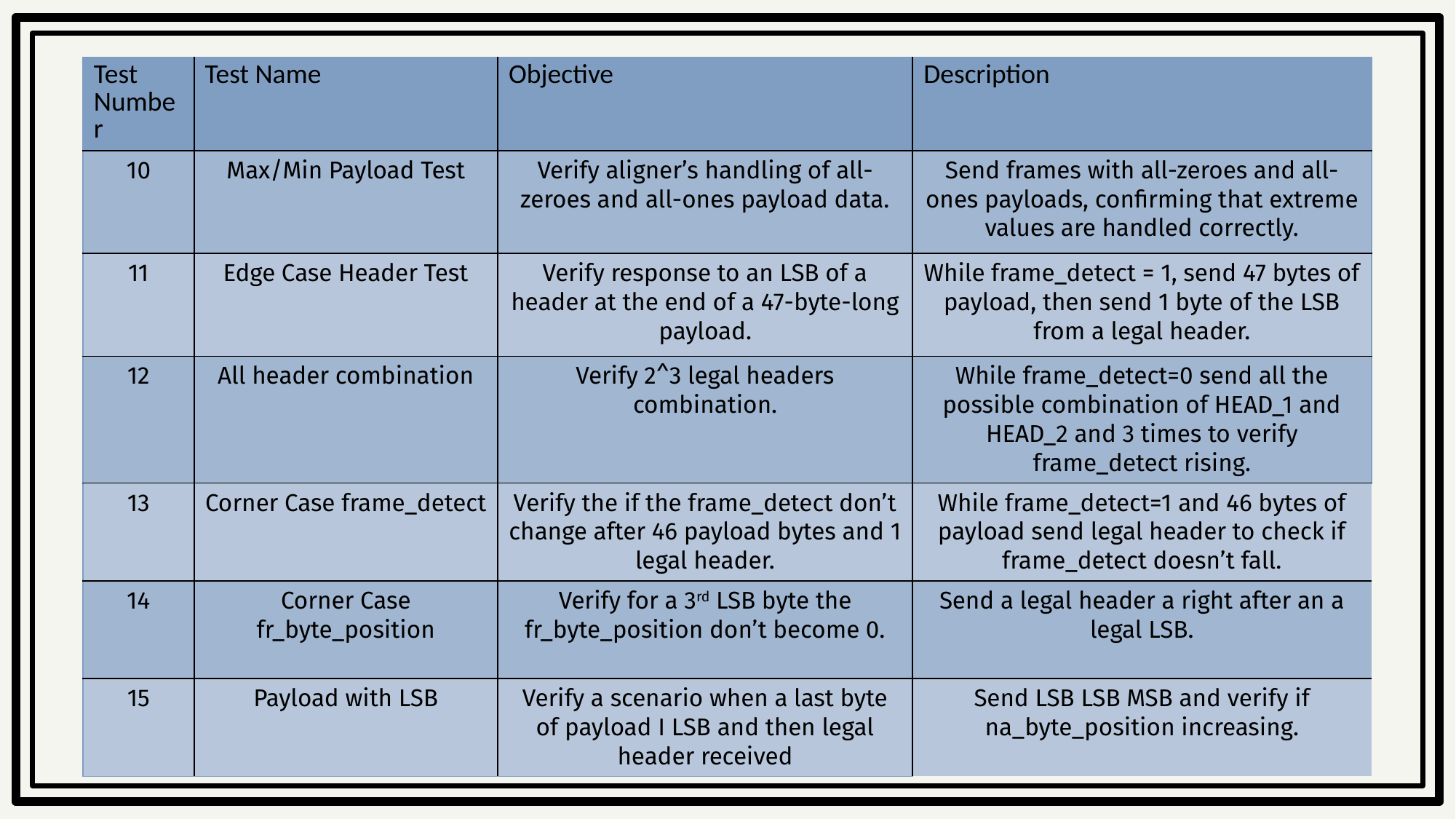

| Test Number | Test Name | Objective | Description |
| --- | --- | --- | --- |
| 10 | Max/Min Payload Test | Verify aligner’s handling of all-zeroes and all-ones payload data. | Send frames with all-zeroes and all-ones payloads, confirming that extreme values are handled correctly. |
| 11 | Edge Case Header Test | Verify response to an LSB of a header at the end of a 47-byte-long payload. | While frame\_detect = 1, send 47 bytes of payload, then send 1 byte of the LSB from a legal header. |
| 12 | All header combination | Verify 2^3 legal headers combination. | While frame\_detect=0 send all the possible combination of HEAD\_1 and HEAD\_2 and 3 times to verify frame\_detect rising. |
| 13 | Corner Case frame\_detect | Verify the if the frame\_detect don’t change after 46 payload bytes and 1 legal header. | While frame\_detect=1 and 46 bytes of payload send legal header to check if frame\_detect doesn’t fall. |
| 14 | Corner Case fr\_byte\_position | Verify for a 3rd LSB byte the fr\_byte\_position don’t become 0. | Send a legal header a right after an a legal LSB. |
| 15 | Payload with LSB | Verify a scenario when a last byte of payload I LSB and then legal header received | Send LSB LSB MSB and verify if na\_byte\_position increasing. |